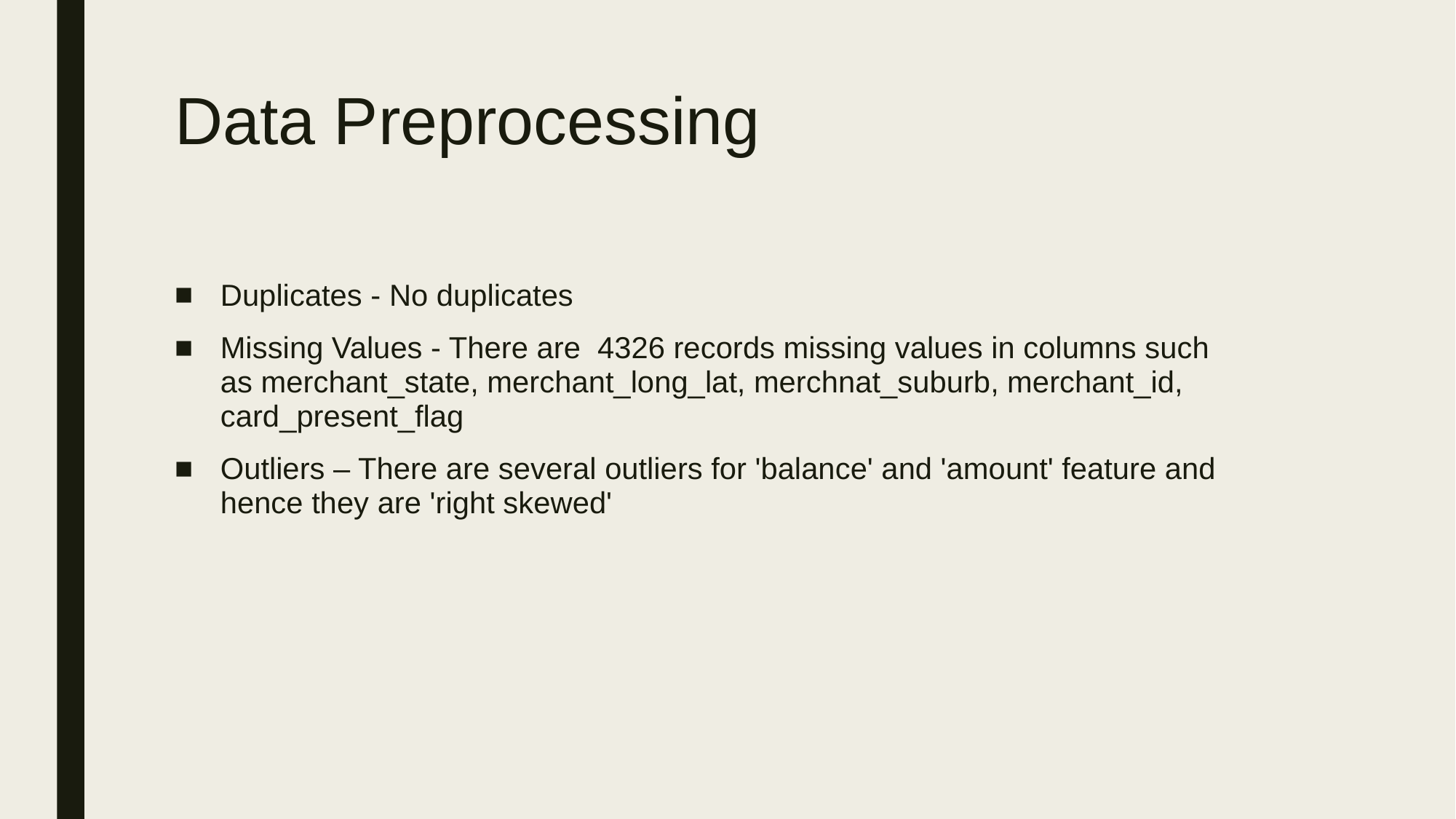

# Data Preprocessing
Duplicates - No duplicates
Missing Values - There are  4326 records missing values in columns such as merchant_state, merchant_long_lat, merchnat_suburb, merchant_id, card_present_flag
Outliers – There are several outliers for 'balance' and 'amount' feature and hence they are 'right skewed'